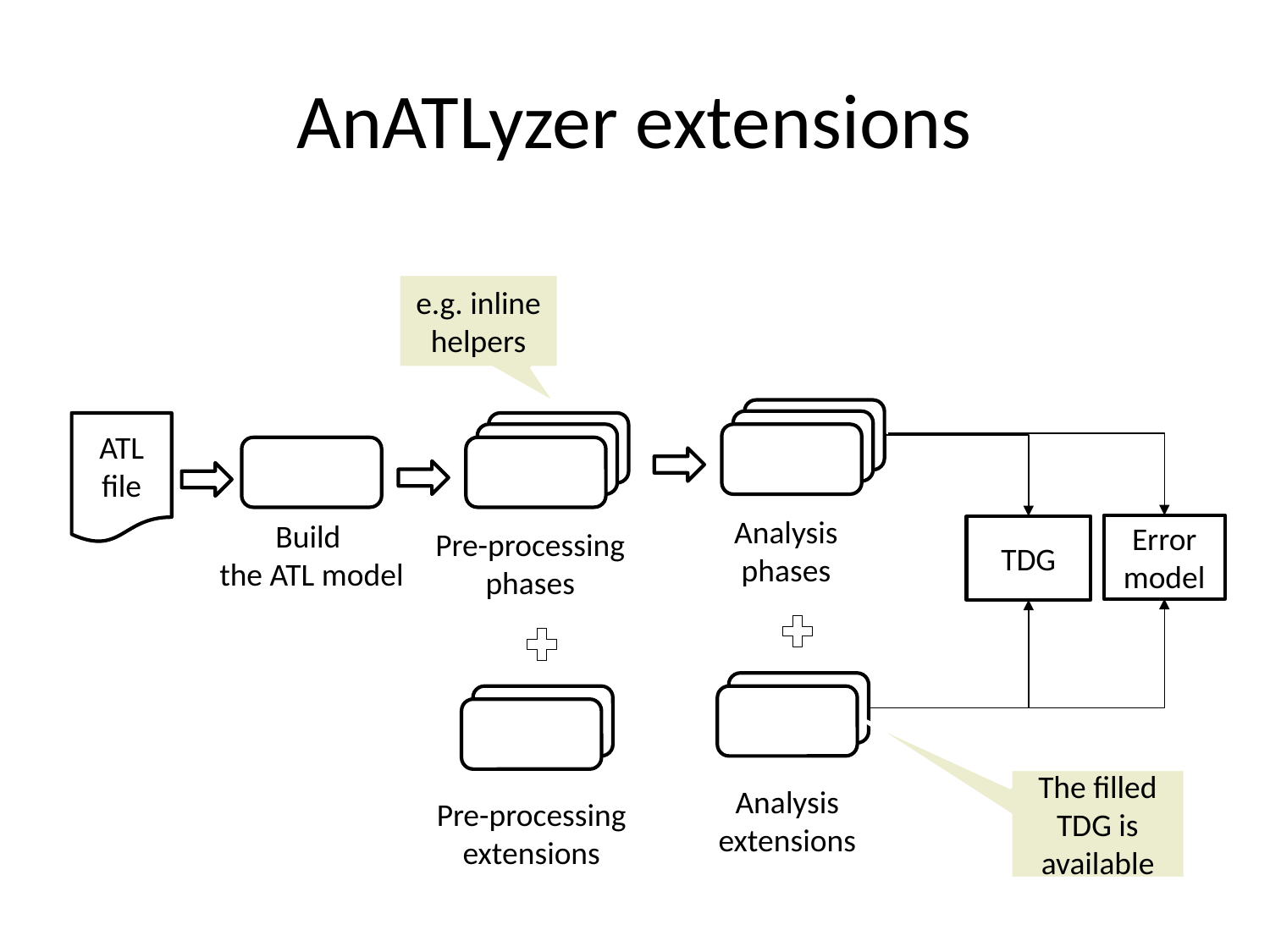

# AnATLyzer extensions
e.g. inline helpers

ATL
file

Analysis
phases
Build
the ATL model
Error model
TDG
Pre-processing
phases

The filled TDG is available
Analysis
extensions
Pre-processing
extensions